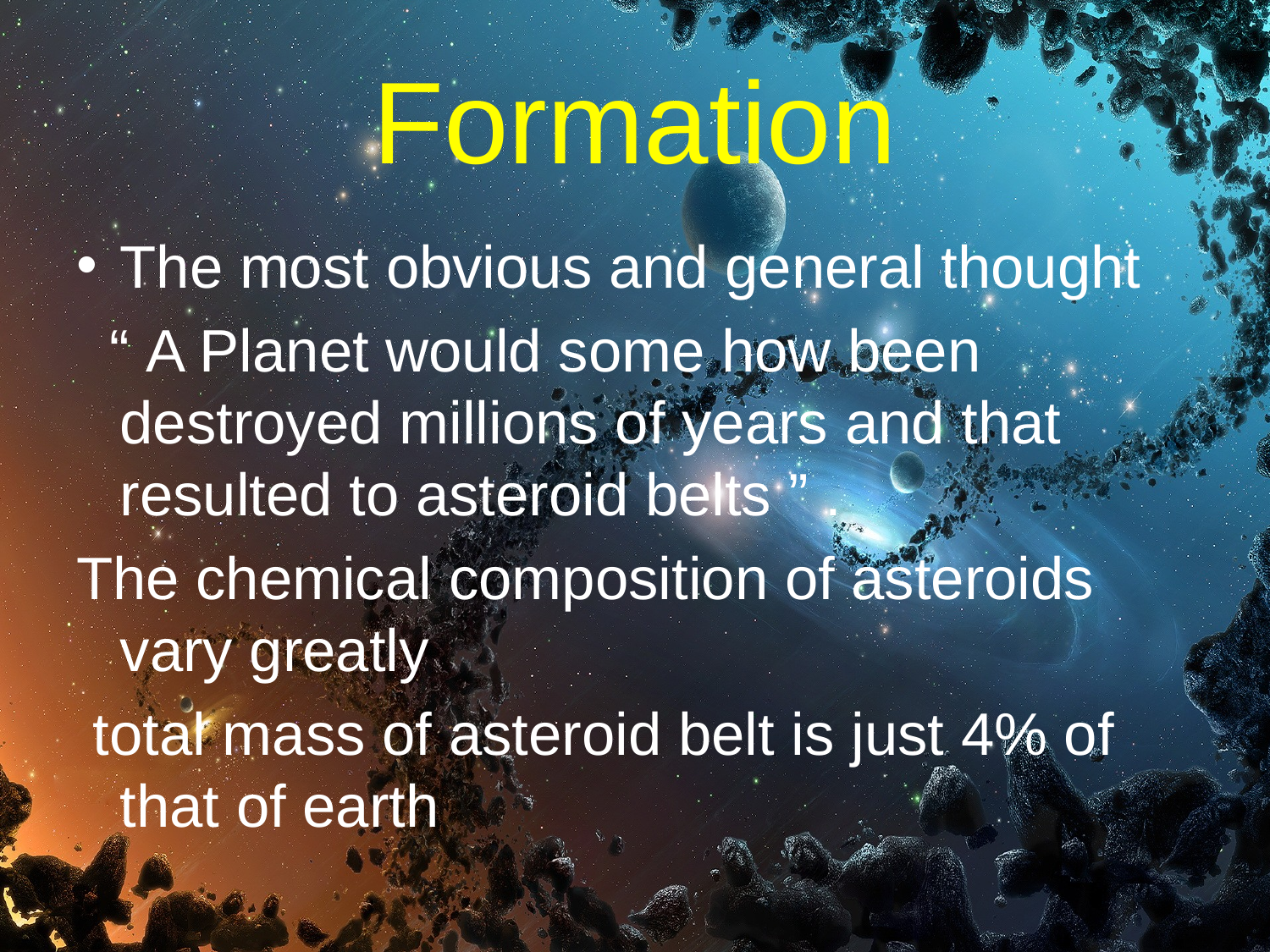

# Formation
The most obvious and general thought
  “ A Planet would some how been destroyed millions of years and that resulted to asteroid belts ” .
The chemical composition of asteroids vary greatly
 total mass of asteroid belt is just 4% of that of earth